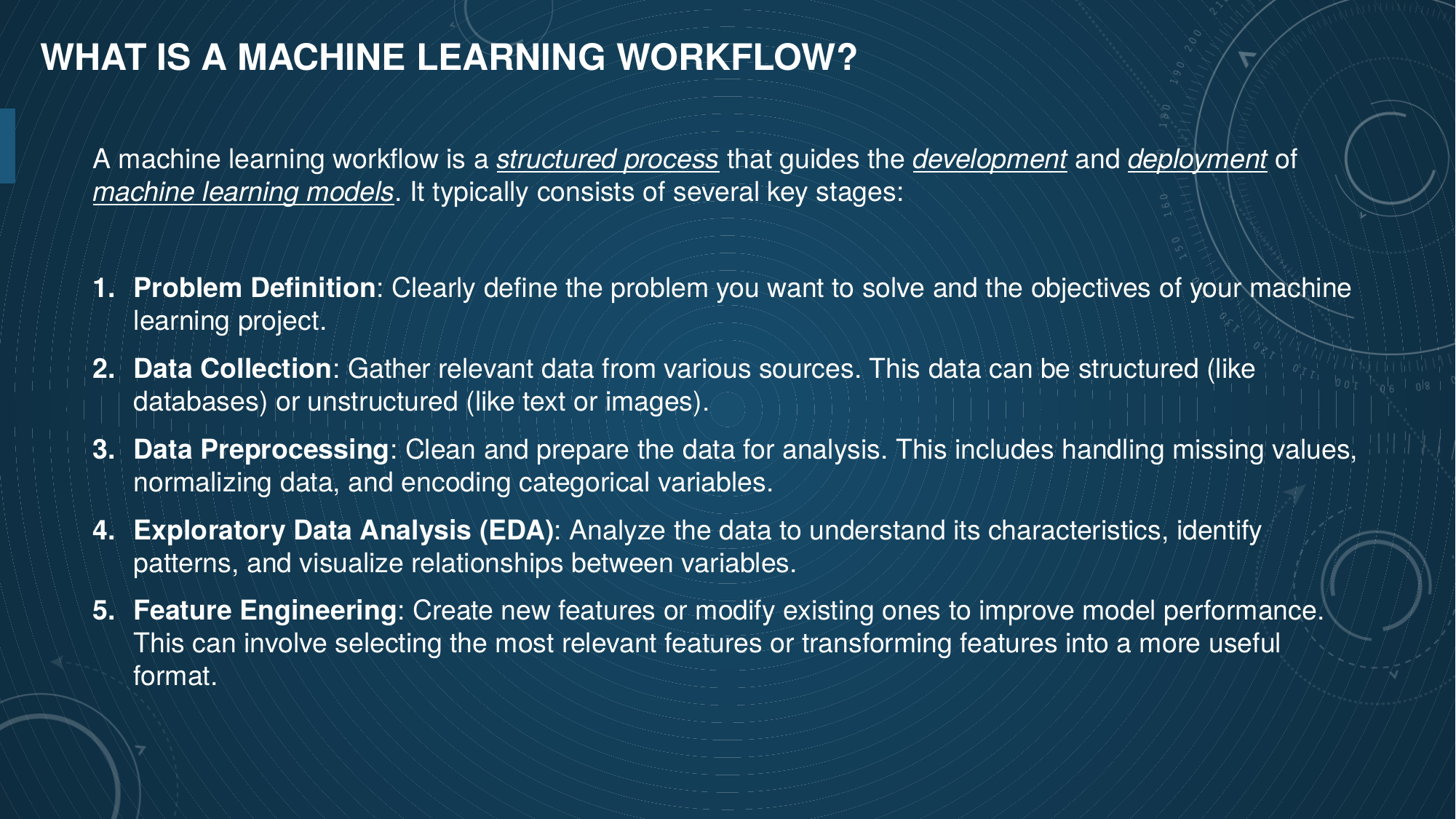

# What is a Machine Learning Workflow?
A machine learning workflow is a structured process that guides the development and deployment of machine learning models. It typically consists of several key stages:

Problem Definition: Clearly define the problem you want to solve and the objectives of your machine learning project.
Data Collection: Gather relevant data from various sources. This data can be structured (like databases) or unstructured (like text or images).
Data Preprocessing: Clean and prepare the data for analysis. This includes handling missing values, normalizing data, and encoding categorical variables.
Exploratory Data Analysis (EDA): Analyze the data to understand its characteristics, identify patterns, and visualize relationships between variables.
Feature Engineering: Create new features or modify existing ones to improve model performance. This can involve selecting the most relevant features or transforming features into a more useful format.